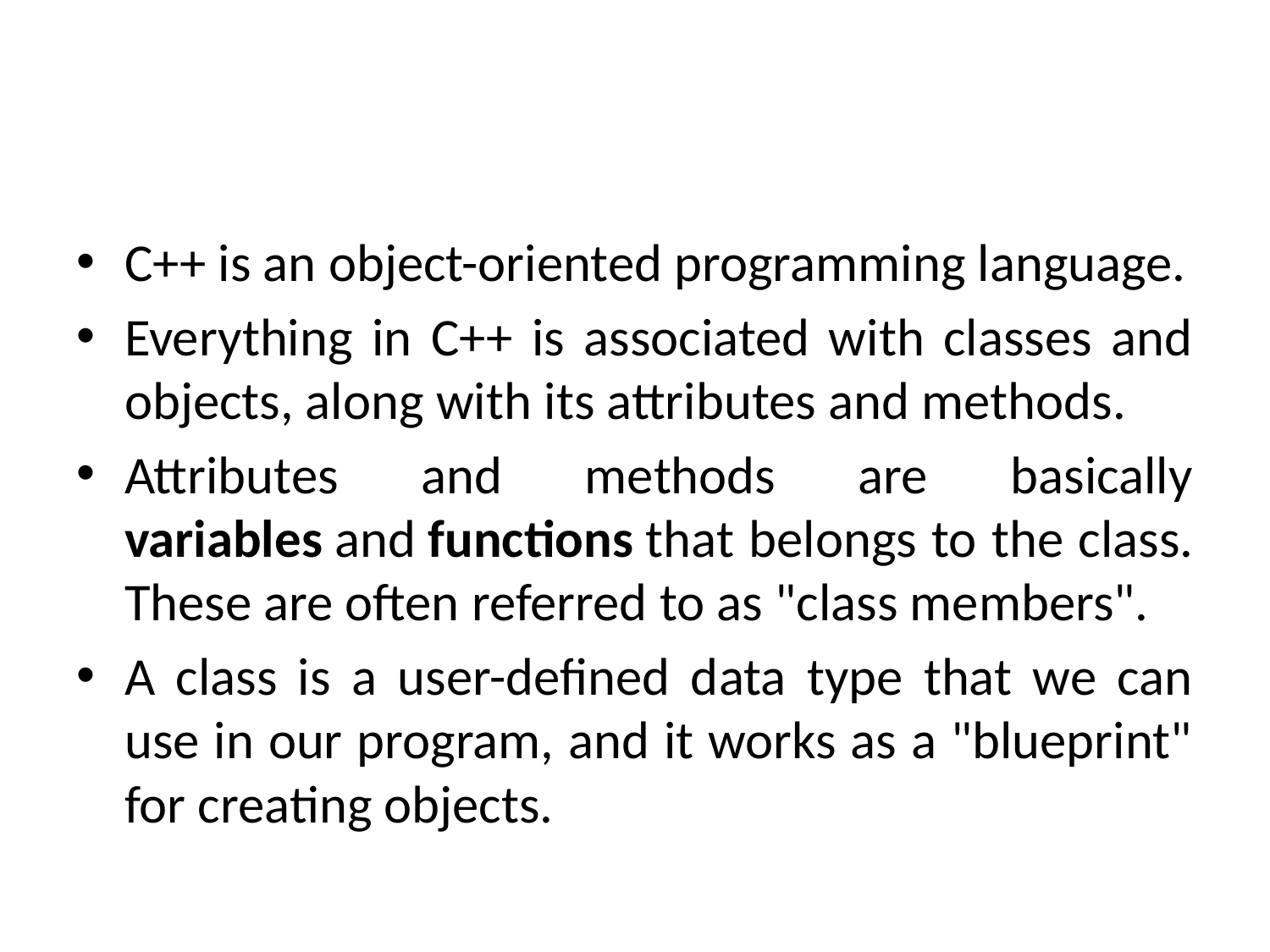

#
C++ is an object-oriented programming language.
Everything in C++ is associated with classes and objects, along with its attributes and methods.
Attributes and methods are basically variables and functions that belongs to the class. These are often referred to as "class members".
A class is a user-defined data type that we can use in our program, and it works as a "blueprint" for creating objects.